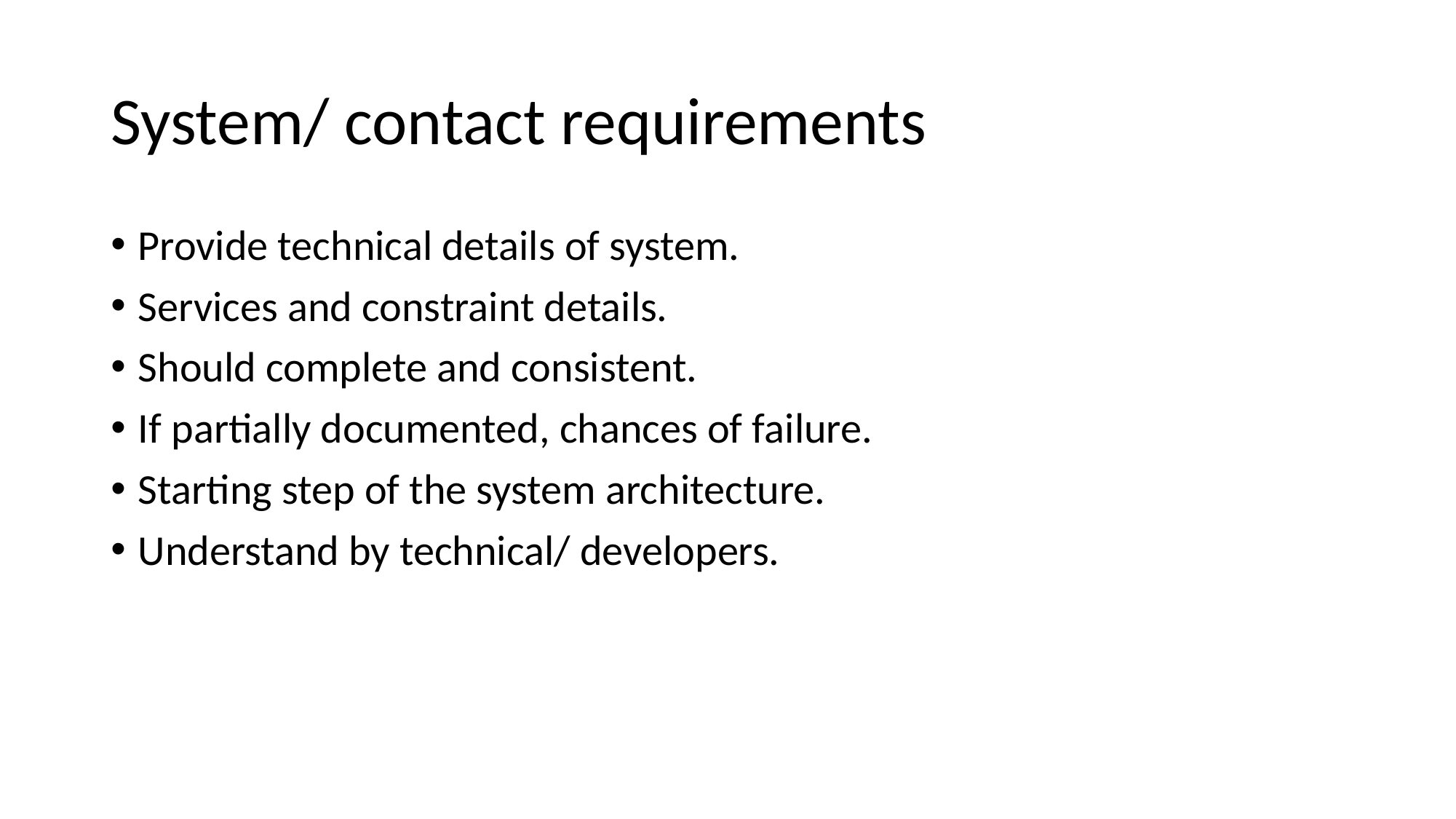

# System/ contact requirements
Provide technical details of system.
Services and constraint details.
Should complete and consistent.
If partially documented, chances of failure.
Starting step of the system architecture.
Understand by technical/ developers.